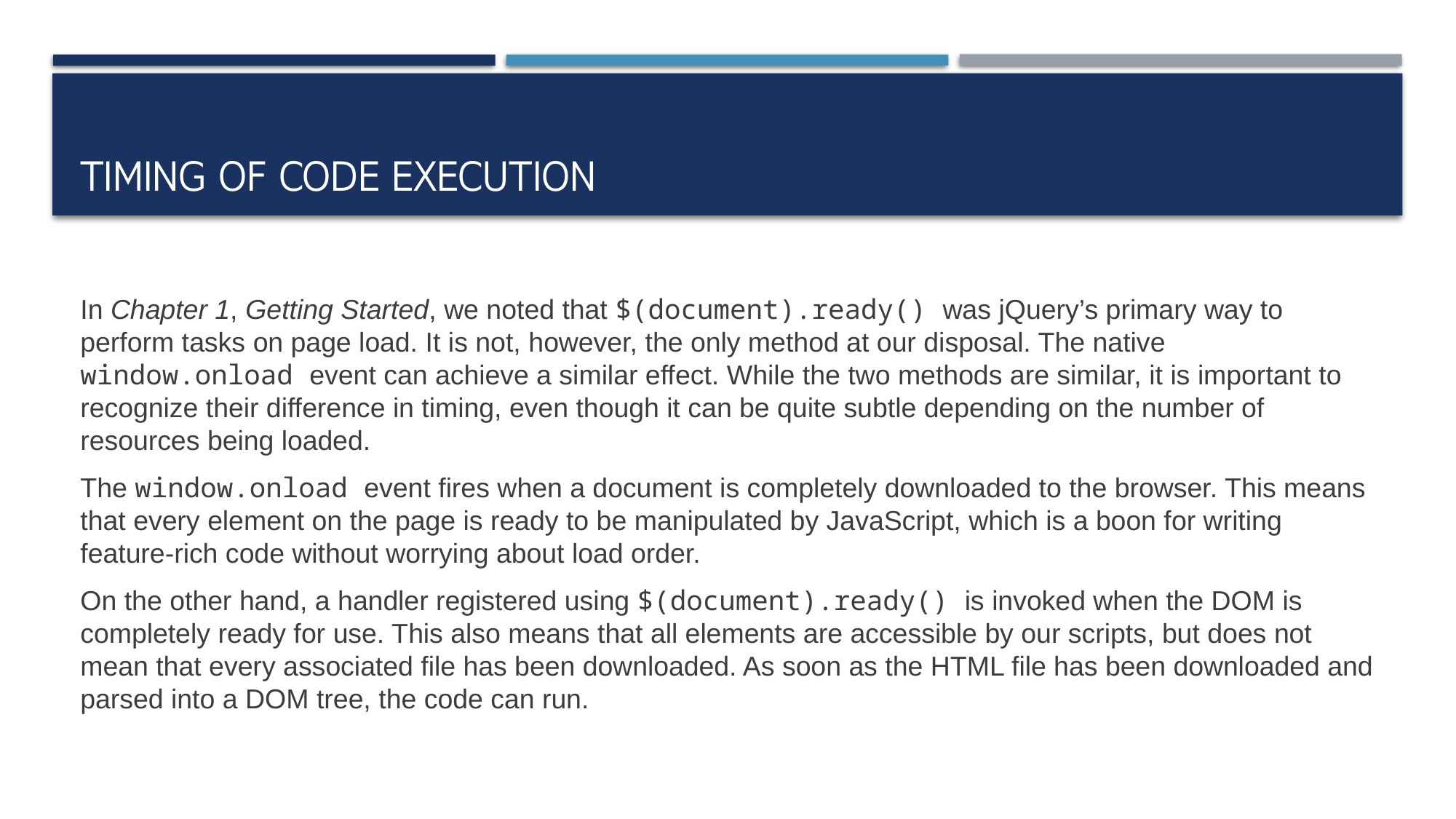

# Timing of code execution
In Chapter 1, Getting Started, we noted that $(document).ready() was jQuery’s primary way to perform tasks on page load. It is not, however, the only method at our disposal. The native window.onload event can achieve a similar effect. While the two methods are similar, it is important to recognize their difference in timing, even though it can be quite subtle depending on the number of resources being loaded.
The window.onload event fires when a document is completely downloaded to the browser. This means that every element on the page is ready to be manipulated by JavaScript, which is a boon for writing feature-rich code without worrying about load order.
On the other hand, a handler registered using $(document).ready() is invoked when the DOM is completely ready for use. This also means that all elements are accessible by our scripts, but does not mean that every associated file has been downloaded. As soon as the HTML file has been downloaded and parsed into a DOM tree, the code can run.